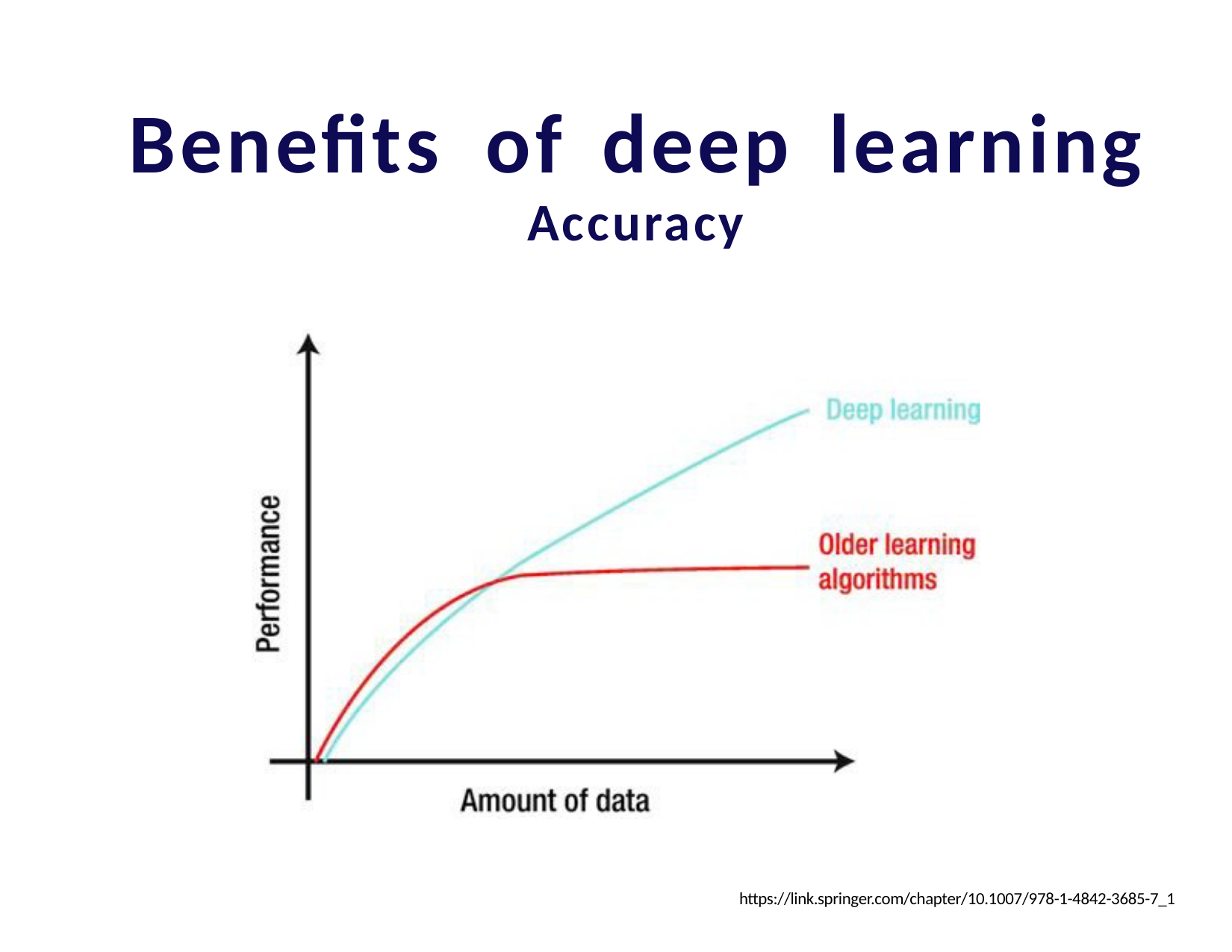

# Benefits	of	deep	learning
Accuracy

https://link.springer.com/chapter/10.1007/978-1-4842-3685-7_1